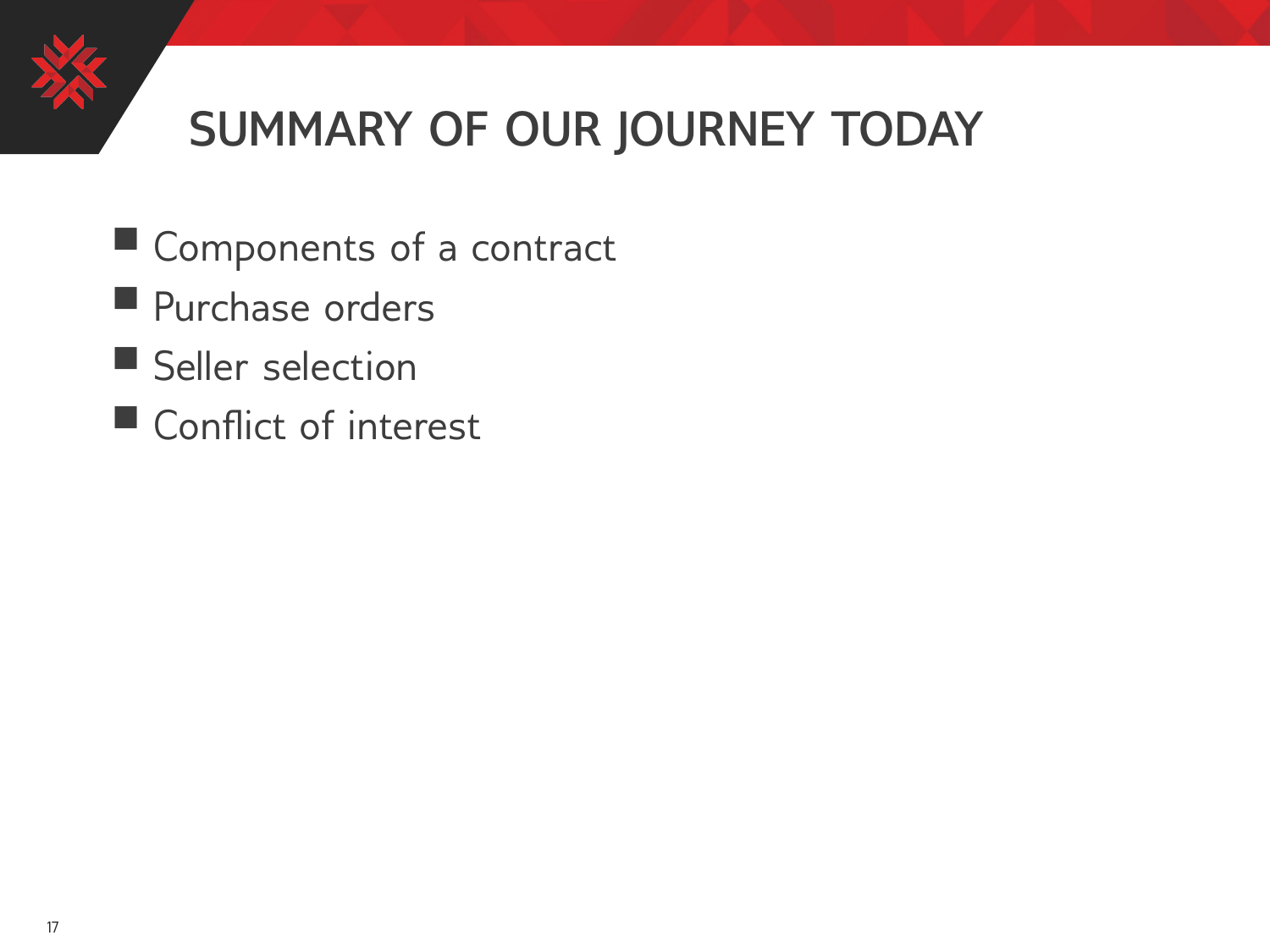

# Summary of our journey today
Components of a contract
Purchase orders
Seller selection
Conflict of interest

17